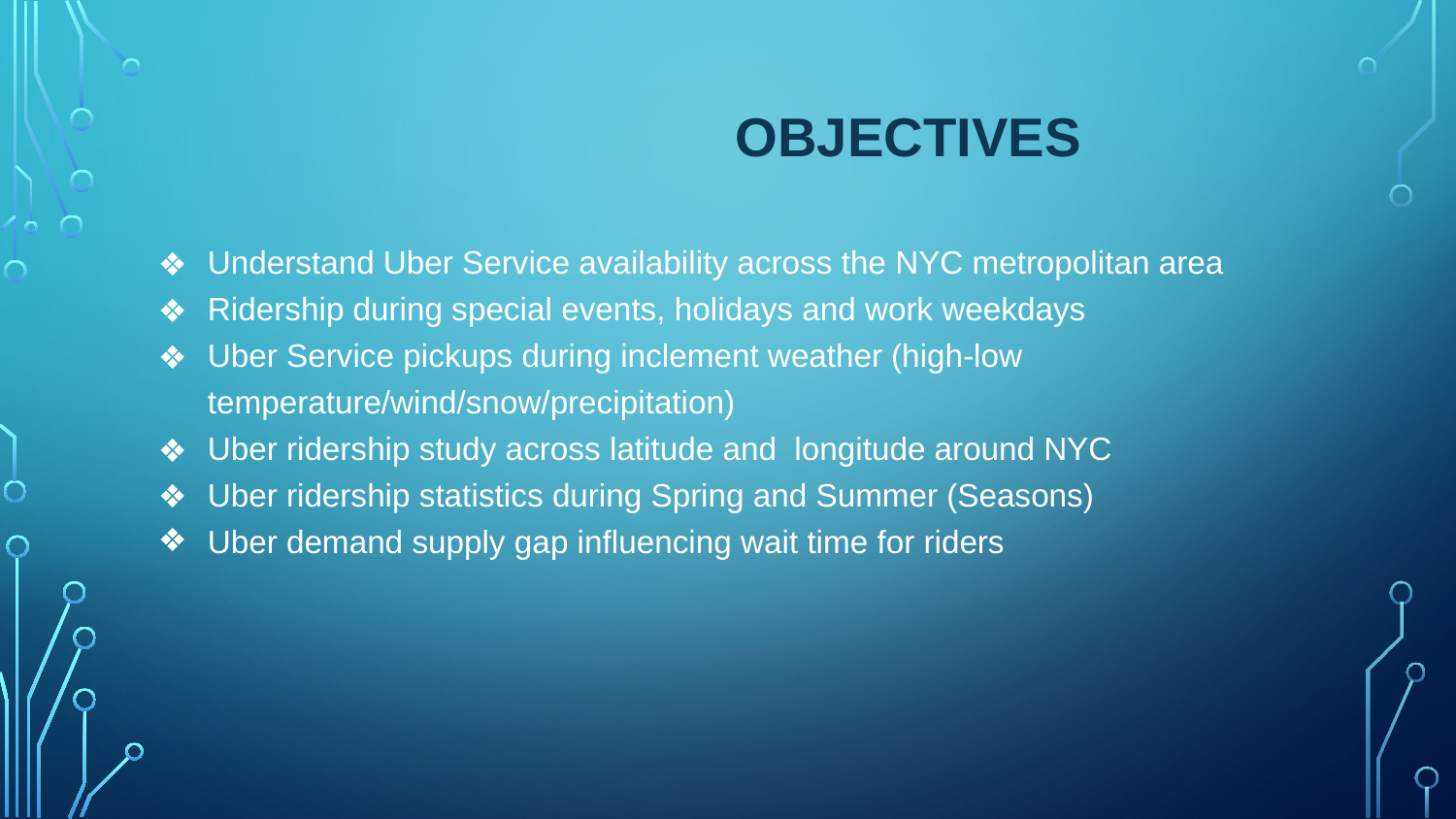

# OBJECTIVES
Understand Uber Service availability across the NYC metropolitan area
Ridership during special events, holidays and work weekdays
Uber Service pickups during inclement weather (high-low temperature/wind/snow/precipitation)
Uber ridership study across latitude and  longitude around NYC
Uber ridership statistics during Spring and Summer (Seasons)
Uber demand supply gap influencing wait time for riders